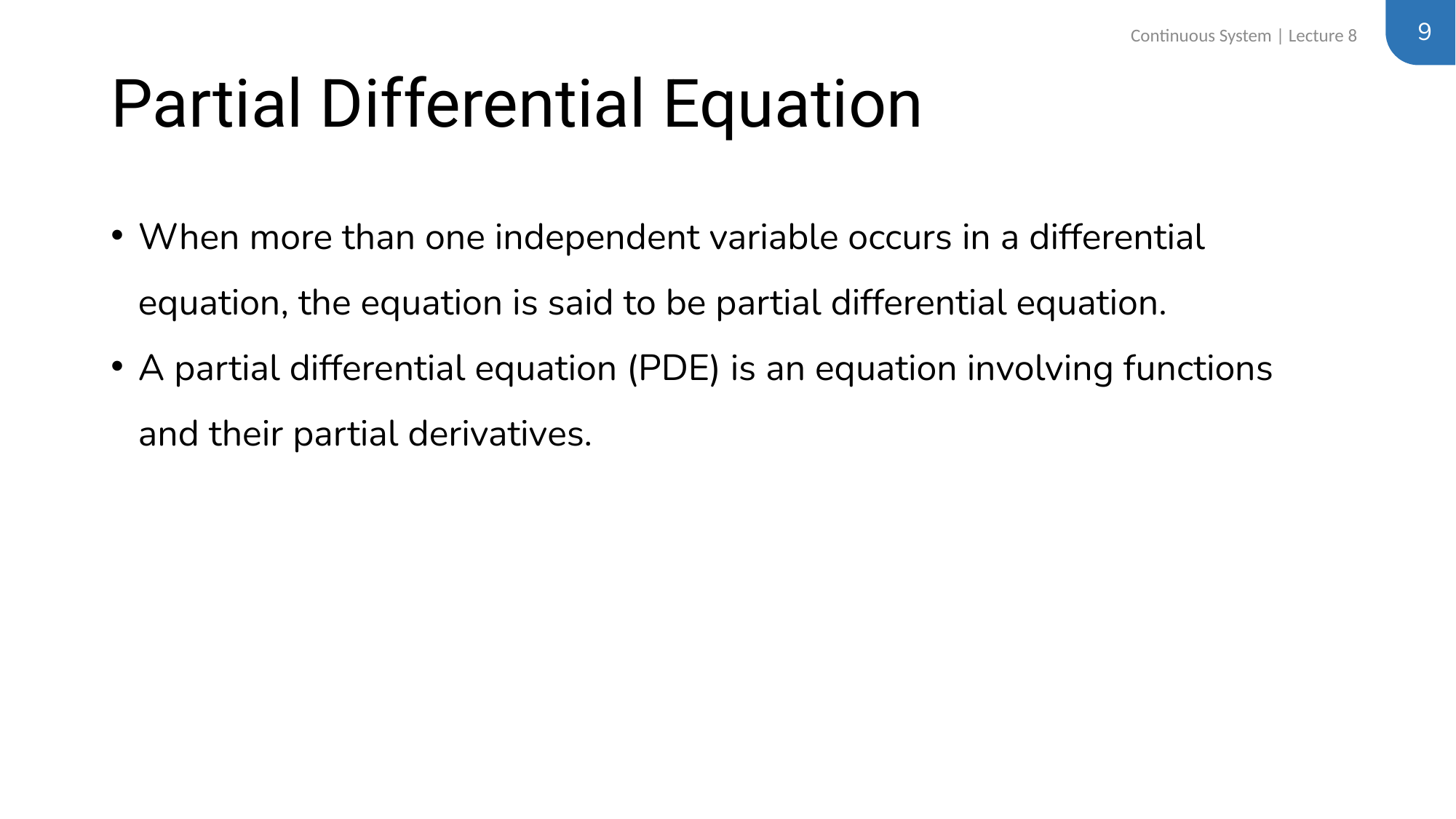

9
Continuous System | Lecture 8
# Partial Differential Equation
When more than one independent variable occurs in a differential equation, the equation is said to be partial differential equation.
A partial differential equation (PDE) is an equation involving functions and their partial derivatives.